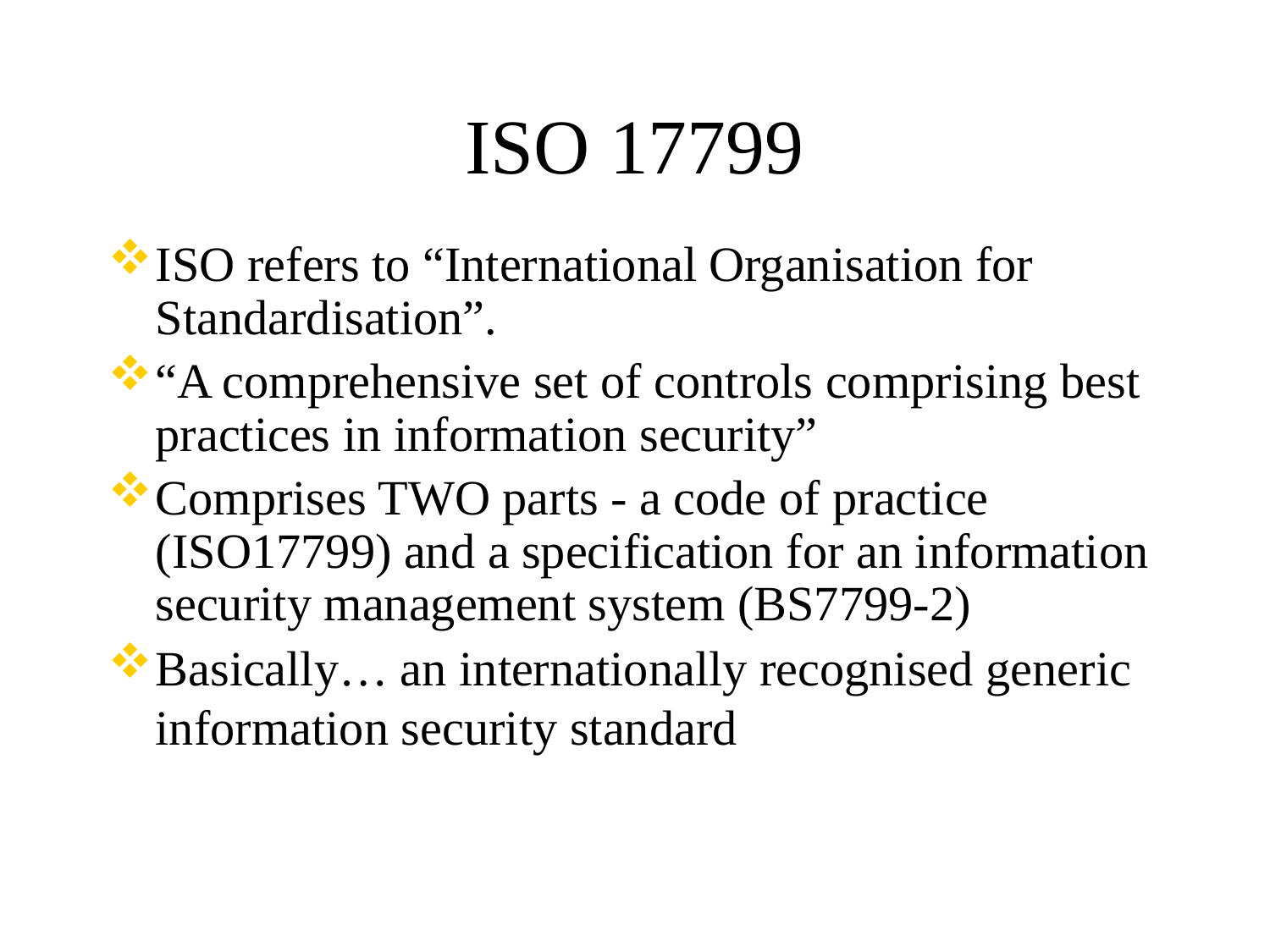

# ISO 17799
ISO refers to “International Organisation for Standardisation”.
“A comprehensive set of controls comprising best practices in information security”
Comprises TWO parts - a code of practice (ISO17799) and a specification for an information security management system (BS7799-2)
Basically… an internationally recognised generic information security standard